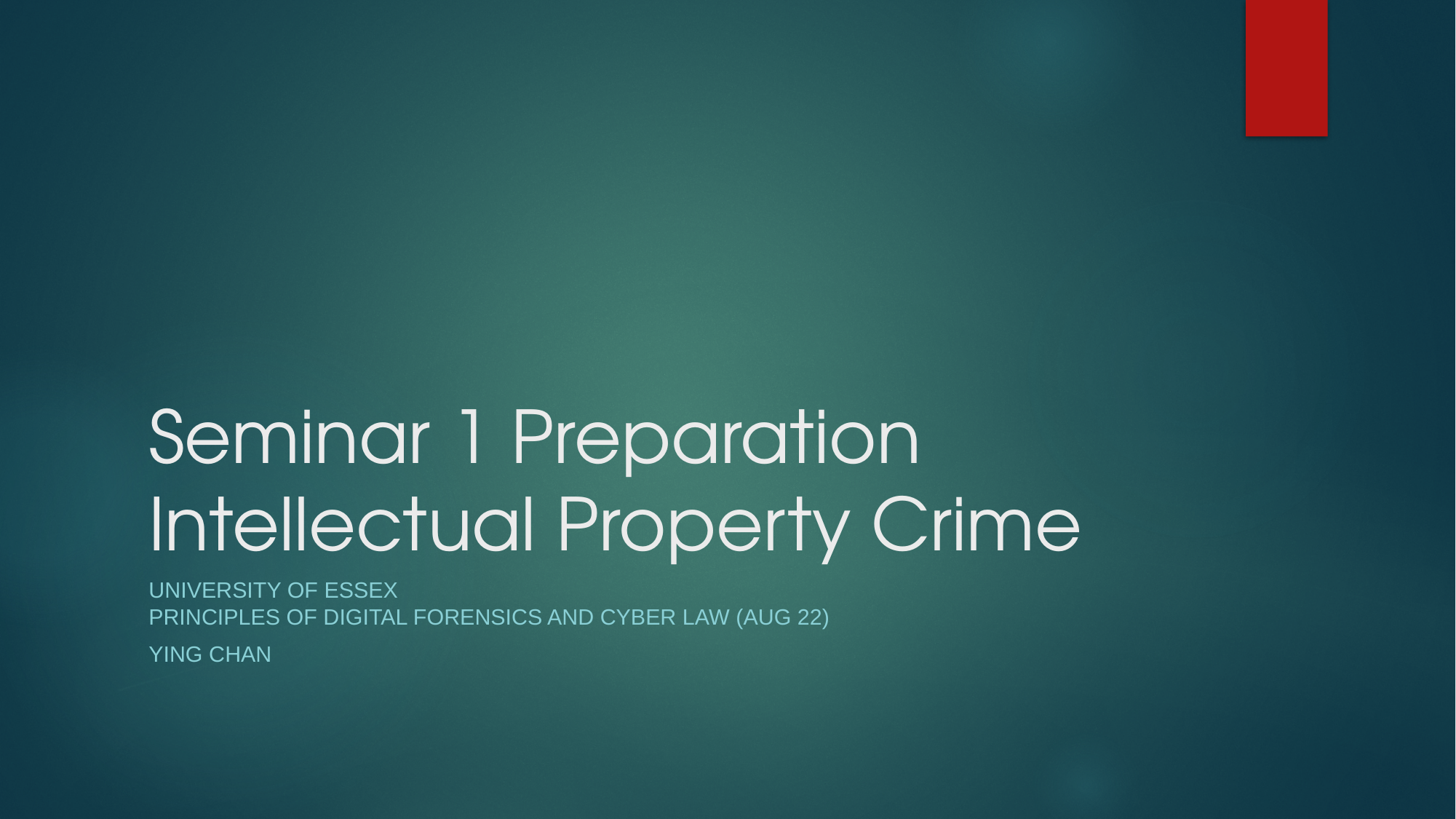

# Seminar 1 Preparation Intellectual Property Crime
University of Essex
Principles of Digital Forensics and Cyber Law (Aug 22)
Ying Chan